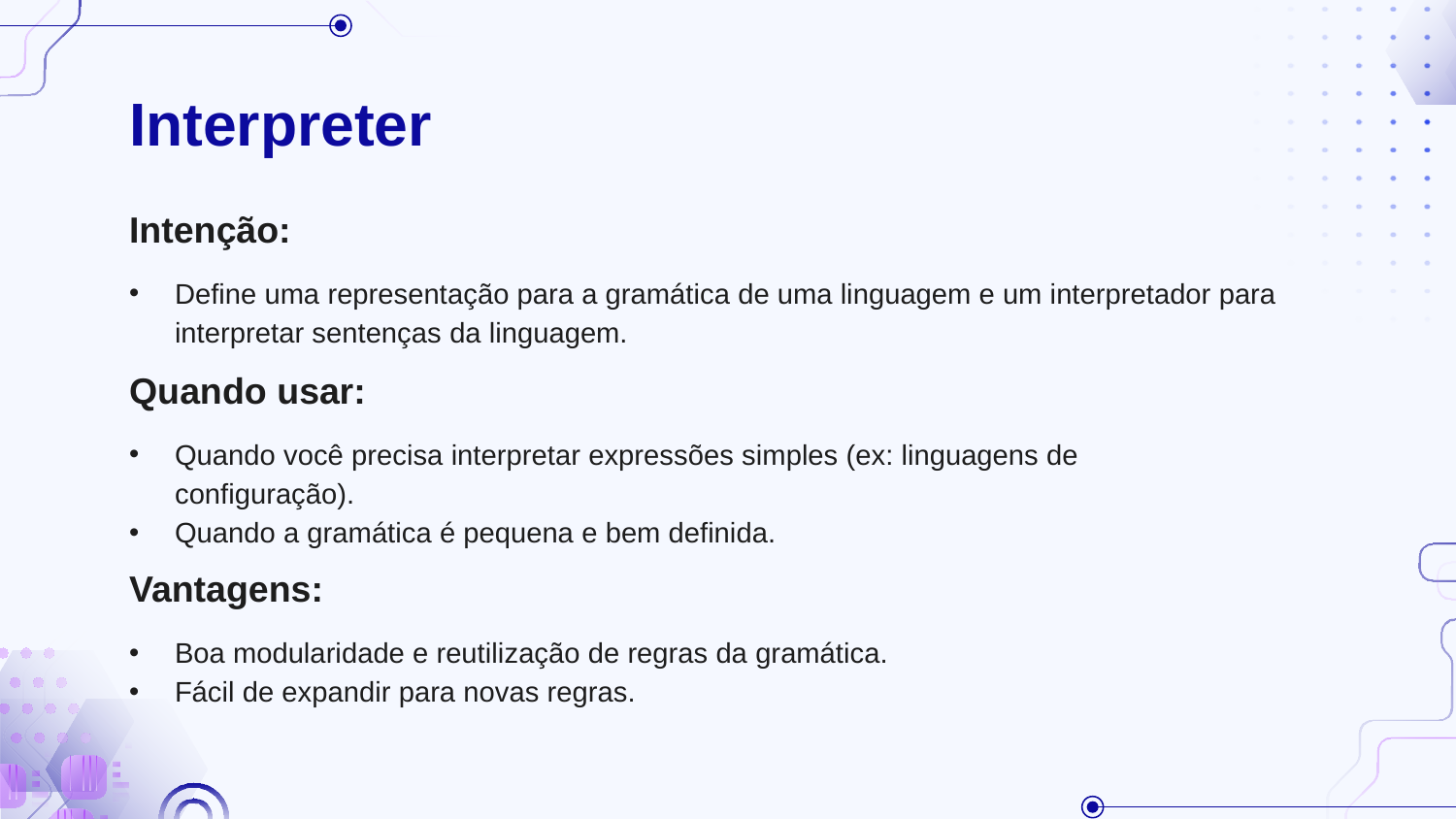

# Interpreter
Intenção:
Define uma representação para a gramática de uma linguagem e um interpretador para interpretar sentenças da linguagem.
Quando usar:
Quando você precisa interpretar expressões simples (ex: linguagens de configuração).
Quando a gramática é pequena e bem definida.
Vantagens:
Boa modularidade e reutilização de regras da gramática.
Fácil de expandir para novas regras.